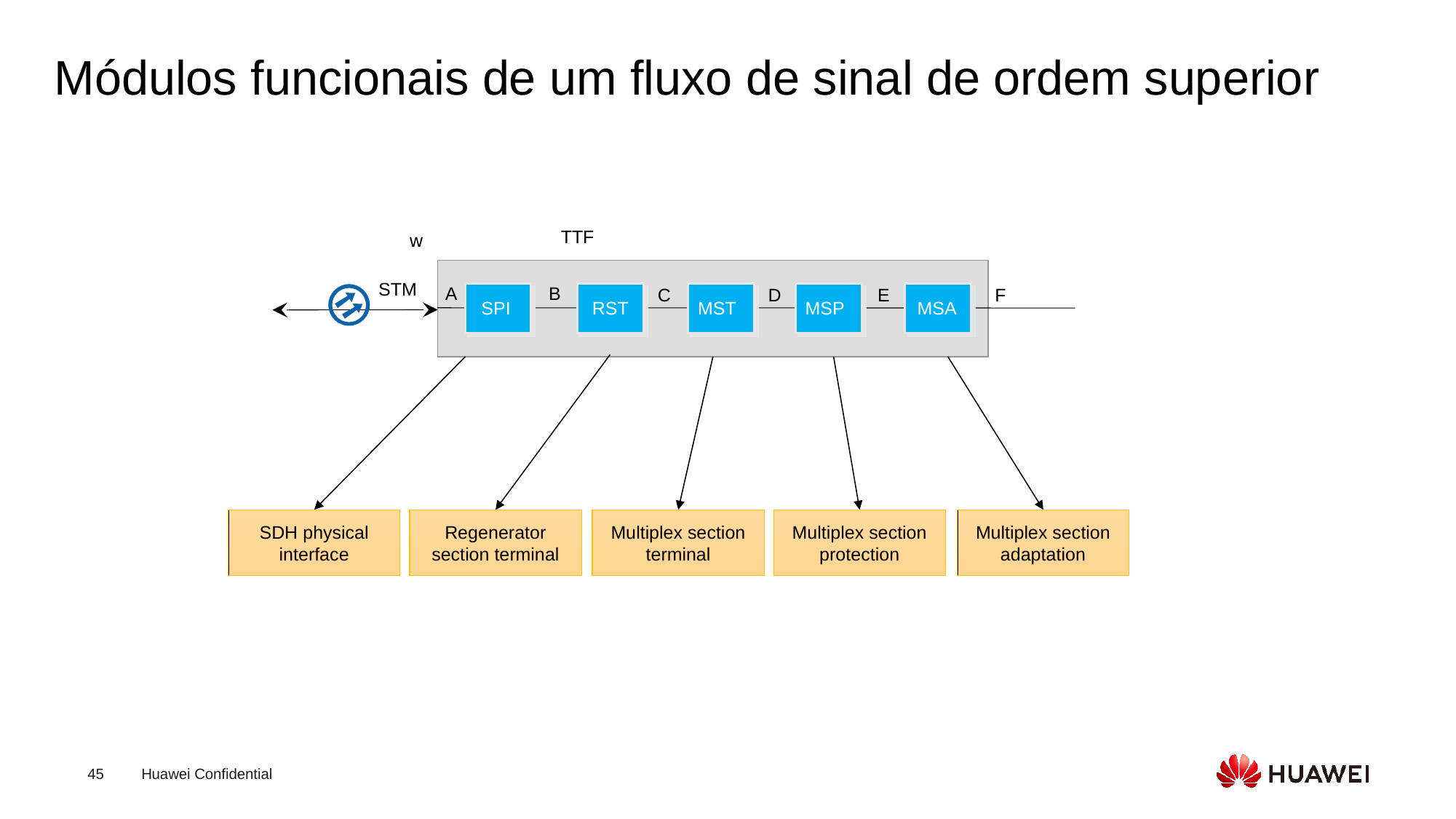

# Módulos funcionais de um fluxo de sinal de ordem superior
TTF
w

STM
A
B

C
D
E
F

SPI
RST
MST
MSP
MSA

SDH physical interface
Regenerator section terminal
Multiplex section terminal
Multiplex section protection
Multiplex section adaptation